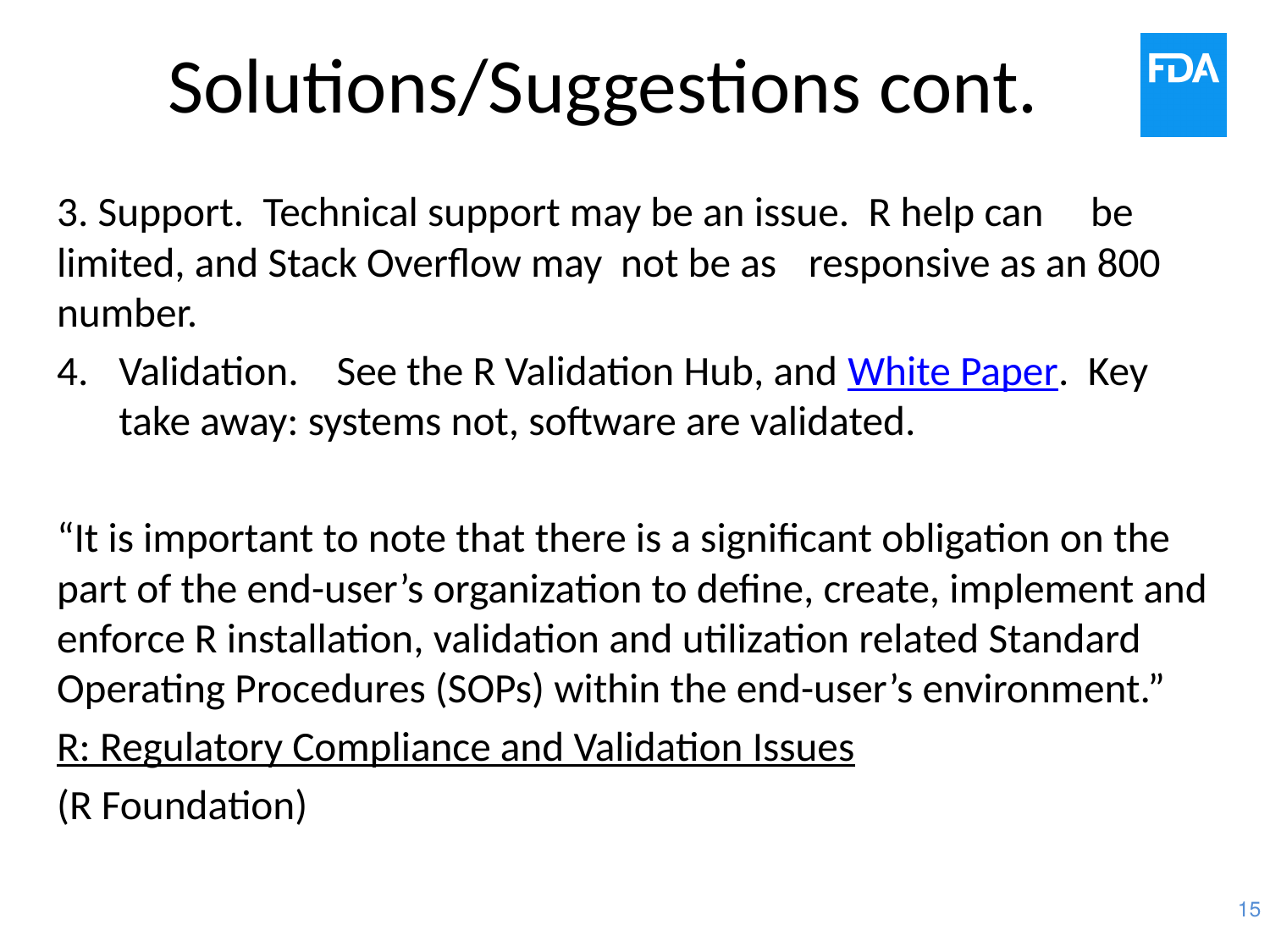

# Solutions/Suggestions cont.
3. Support.  Technical support may be an issue.  R help can 	be limited, and Stack Overflow may 	not be as 	responsive as an 800 number.
Validation.    See the R Validation Hub, and White Paper.  Key take away: systems not, software are validated.

“It is important to note that there is a significant obligation on the part of the end-user’s organization to define, create, implement and enforce R installation, validation and utilization related Standard Operating Procedures (SOPs) within the end-user’s environment.”
R: Regulatory Compliance and Validation Issues
(R Foundation)